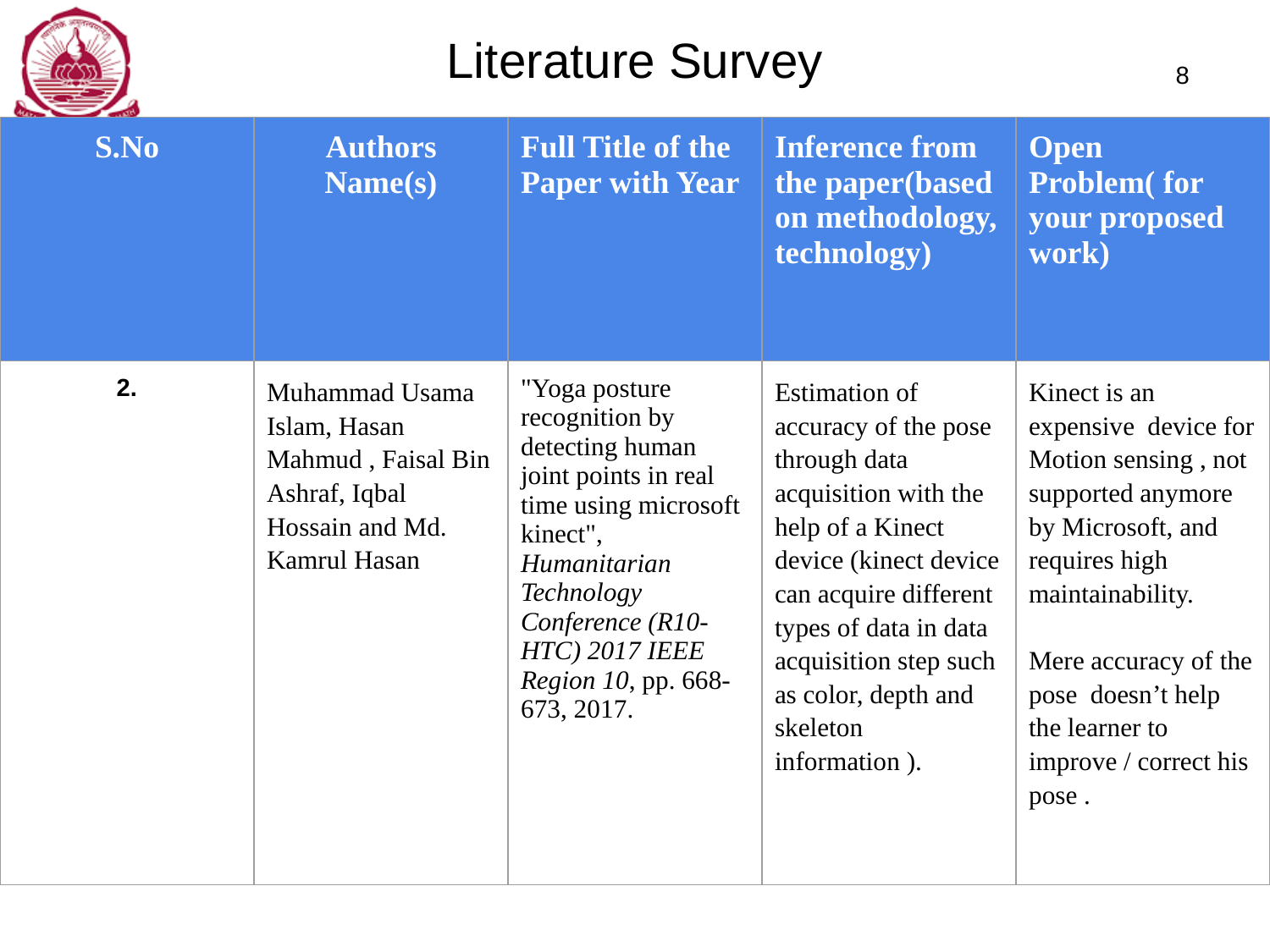

# Literature Survey
8
| S.No | Authors Name(s) | Full Title of the Paper with Year | Inference from the paper(based on methodology, technology) | Open Problem( for your proposed work) |
| --- | --- | --- | --- | --- |
| 2. | Muhammad Usama Islam, Hasan Mahmud , Faisal Bin Ashraf, Iqbal Hossain and Md. Kamrul Hasan | "Yoga posture recognition by detecting human joint points in real time using microsoft kinect", Humanitarian Technology Conference (R10-HTC) 2017 IEEE Region 10, pp. 668-673, 2017. | Estimation of accuracy of the pose through data acquisition with the help of a Kinect device (kinect device can acquire different types of data in data acquisition step such as color, depth and skeleton information ). | Kinect is an expensive device for Motion sensing , not supported anymore by Microsoft, and requires high maintainability. Mere accuracy of the pose doesn’t help the learner to improve / correct his pose . |